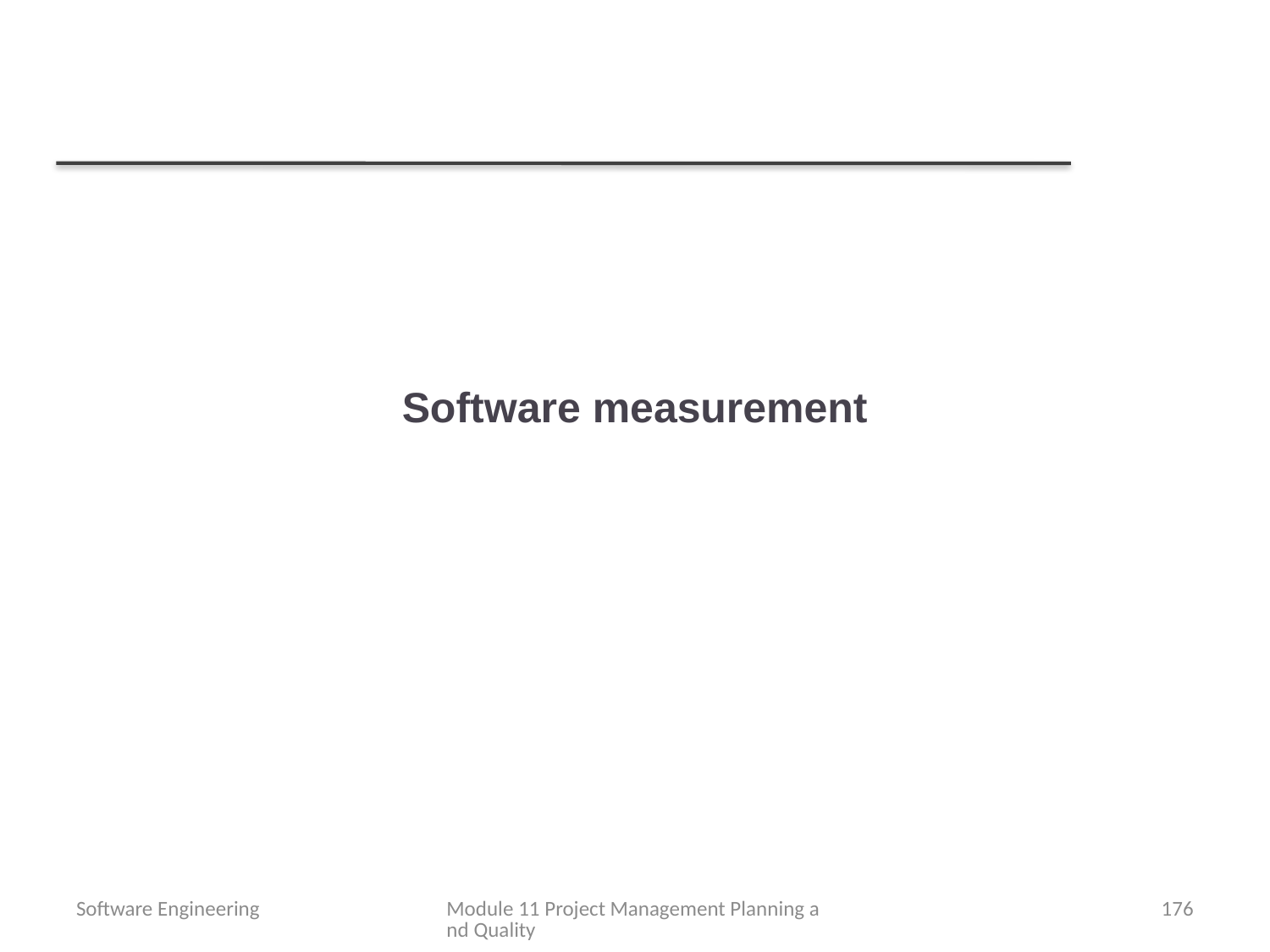

# Software measurement
Software Engineering
Module 11 Project Management Planning and Quality
176